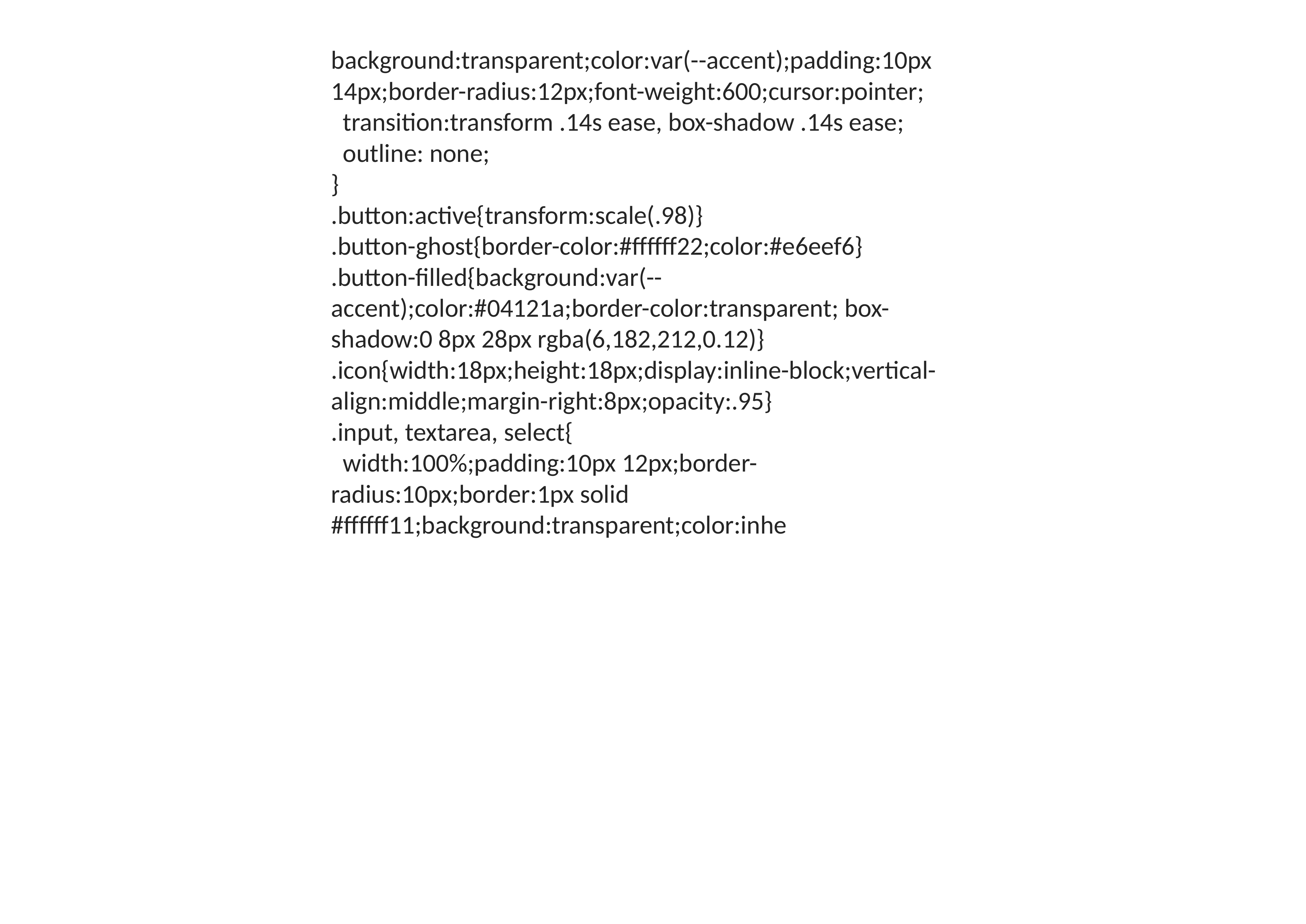

background:transparent;color:var(--accent);padding:10px 14px;border-radius:12px;font-weight:600;cursor:pointer;
  transition:transform .14s ease, box-shadow .14s ease;
  outline: none;
}
.button:active{transform:scale(.98)}
.button-ghost{border-color:#ffffff22;color:#e6eef6}
.button-filled{background:var(--accent);color:#04121a;border-color:transparent; box-shadow:0 8px 28px rgba(6,182,212,0.12)}
.icon{width:18px;height:18px;display:inline-block;vertical-align:middle;margin-right:8px;opacity:.95}
.input, textarea, select{
  width:100%;padding:10px 12px;border-radius:10px;border:1px solid #ffffff11;background:transparent;color:inhe